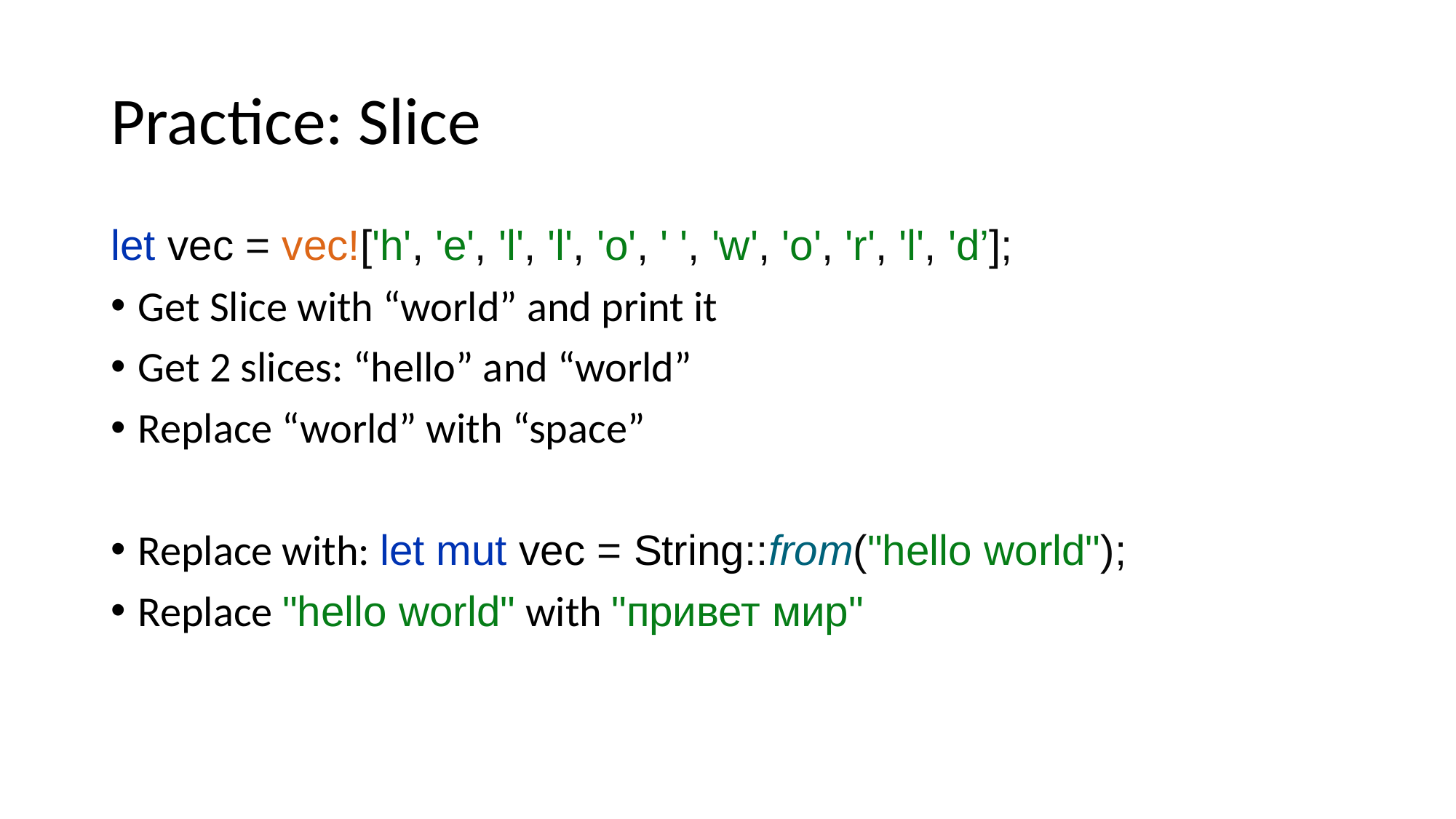

# Practice: Slice
let vec = vec!['h', 'e', 'l', 'l', 'o', ' ', 'w', 'o', 'r', 'l', 'd’];
Get Slice with “world” and print it
Get 2 slices: “hello” and “world”
Replace “world” with “space”

Replace with: let mut vec = String::from("hello world");
Replace "hello world" with "привет мир"